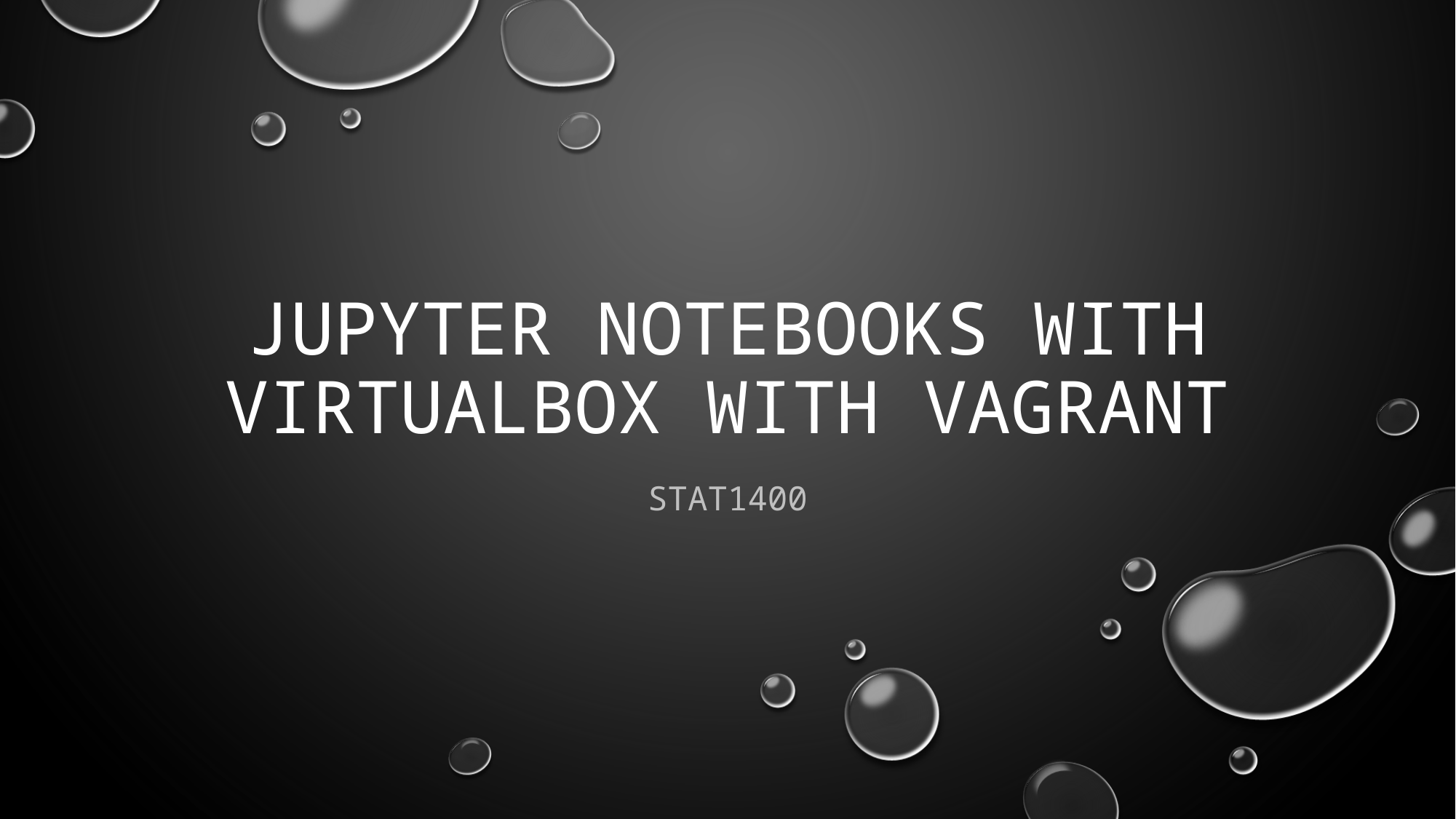

# Jupyter Notebooks with Virtualbox with Vagrant
StaT1400